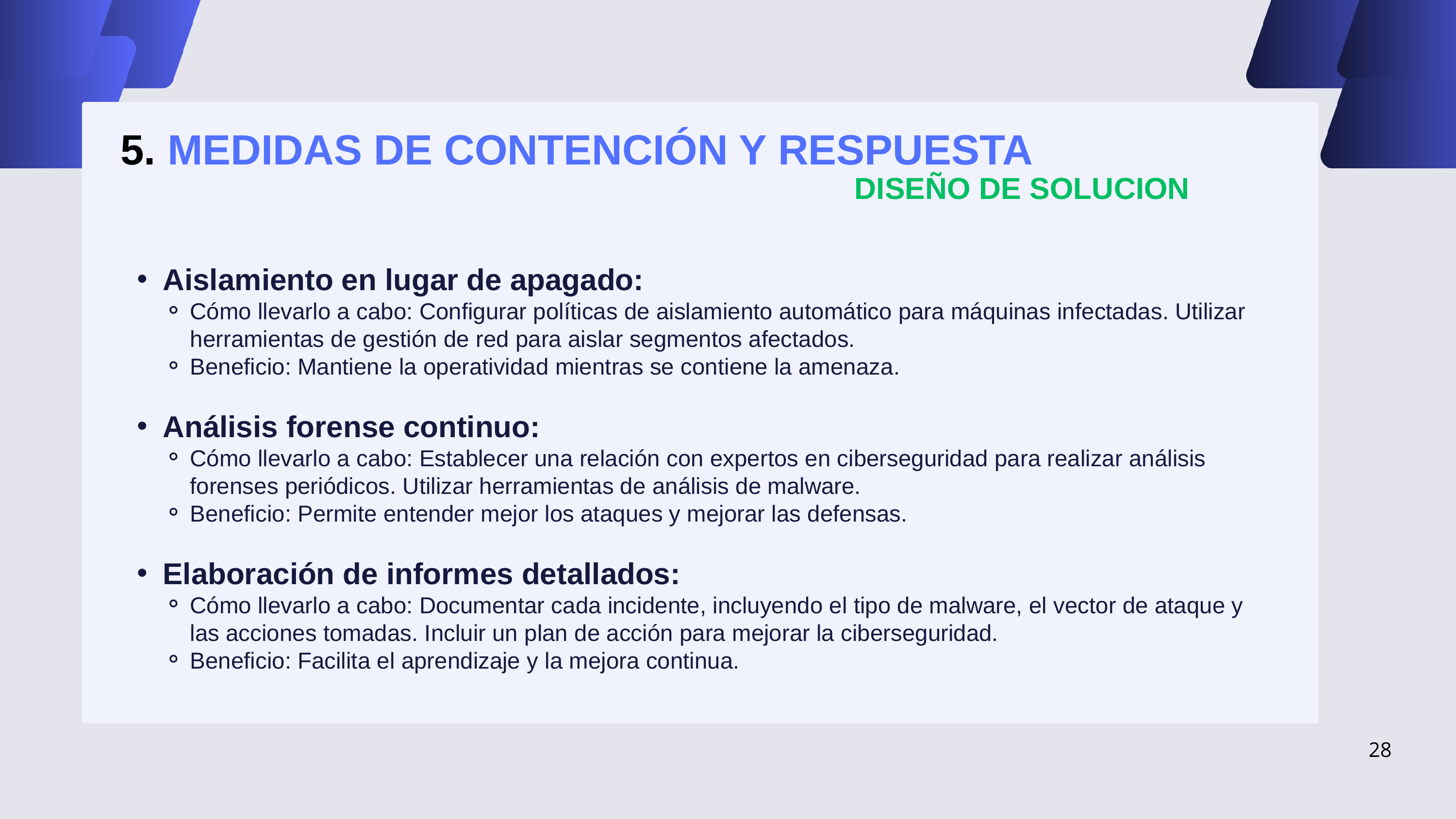

5. MEDIDAS DE CONTENCIÓN Y RESPUESTA

DISEÑO DE SOLUCION

Aislamiento en lugar de apagado:
Cómo llevarlo a cabo: Configurar políticas de aislamiento automático para máquinas infectadas. Utilizar herramientas de gestión de red para aislar segmentos afectados.
Beneficio: Mantiene la operatividad mientras se contiene la amenaza.

Análisis forense continuo:
Cómo llevarlo a cabo: Establecer una relación con expertos en ciberseguridad para realizar análisis forenses periódicos. Utilizar herramientas de análisis de malware.
Beneficio: Permite entender mejor los ataques y mejorar las defensas.

Elaboración de informes detallados:
Cómo llevarlo a cabo: Documentar cada incidente, incluyendo el tipo de malware, el vector de ataque y las acciones tomadas. Incluir un plan de acción para mejorar la ciberseguridad.
Beneficio: Facilita el aprendizaje y la mejora continua.

28